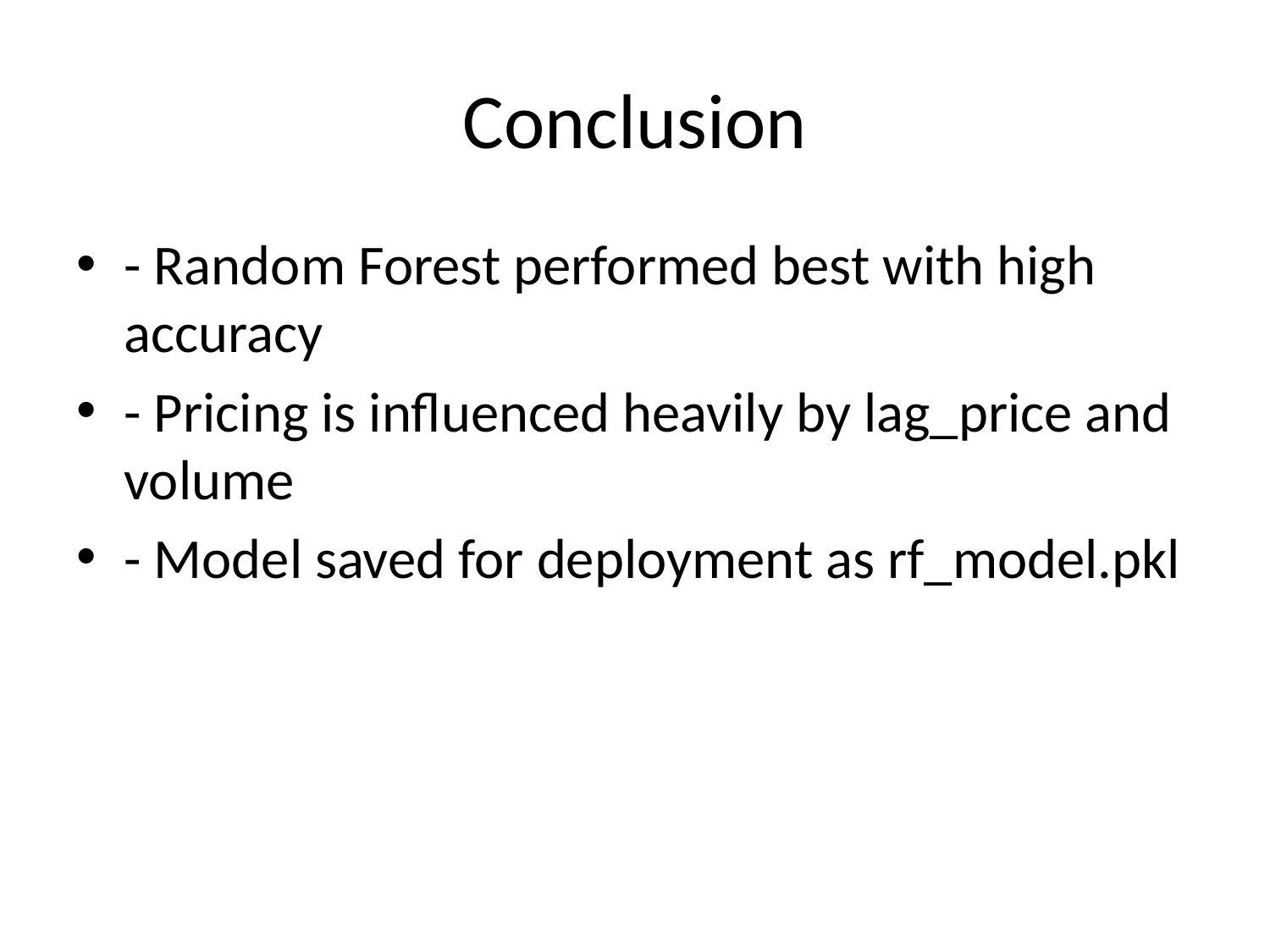

# Conclusion
- Random Forest performed best with high accuracy
- Pricing is influenced heavily by lag_price and volume
- Model saved for deployment as rf_model.pkl